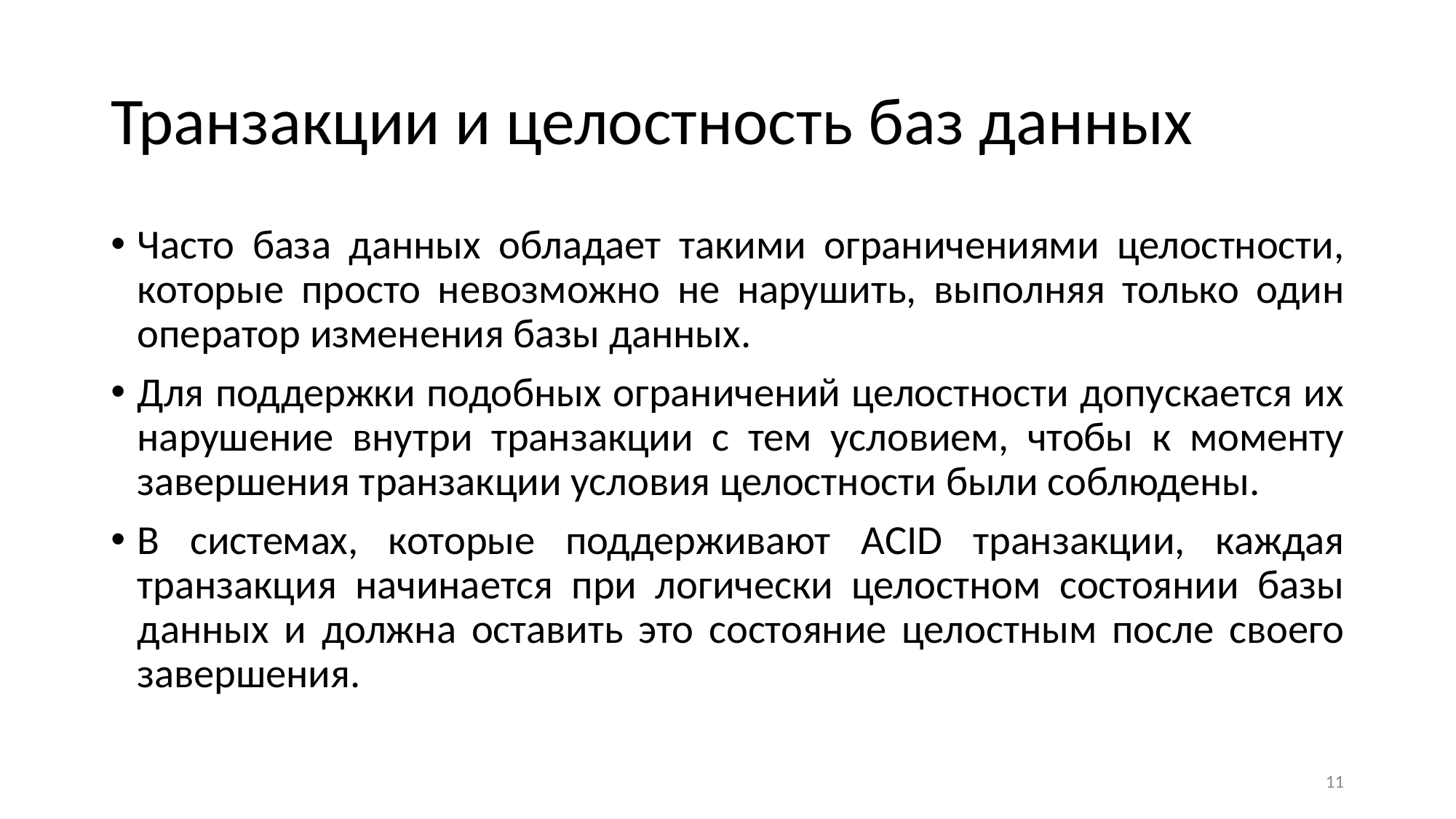

# Транзакции и целостность баз данных
Часто база данных обладает такими ограничениями целостности, которые просто невозможно не нарушить, выполняя только один оператор изменения базы данных.
Для поддержки подобных ограничений целостности допускается их нарушение внутри транзакции с тем условием, чтобы к моменту завершения транзакции условия целостности были соблюдены.
В системах, которые поддерживают ACID транзакции, каждая транзакция начинается при логически целостном состоянии базы данных и должна оставить это состояние целостным после своего завершения.
11